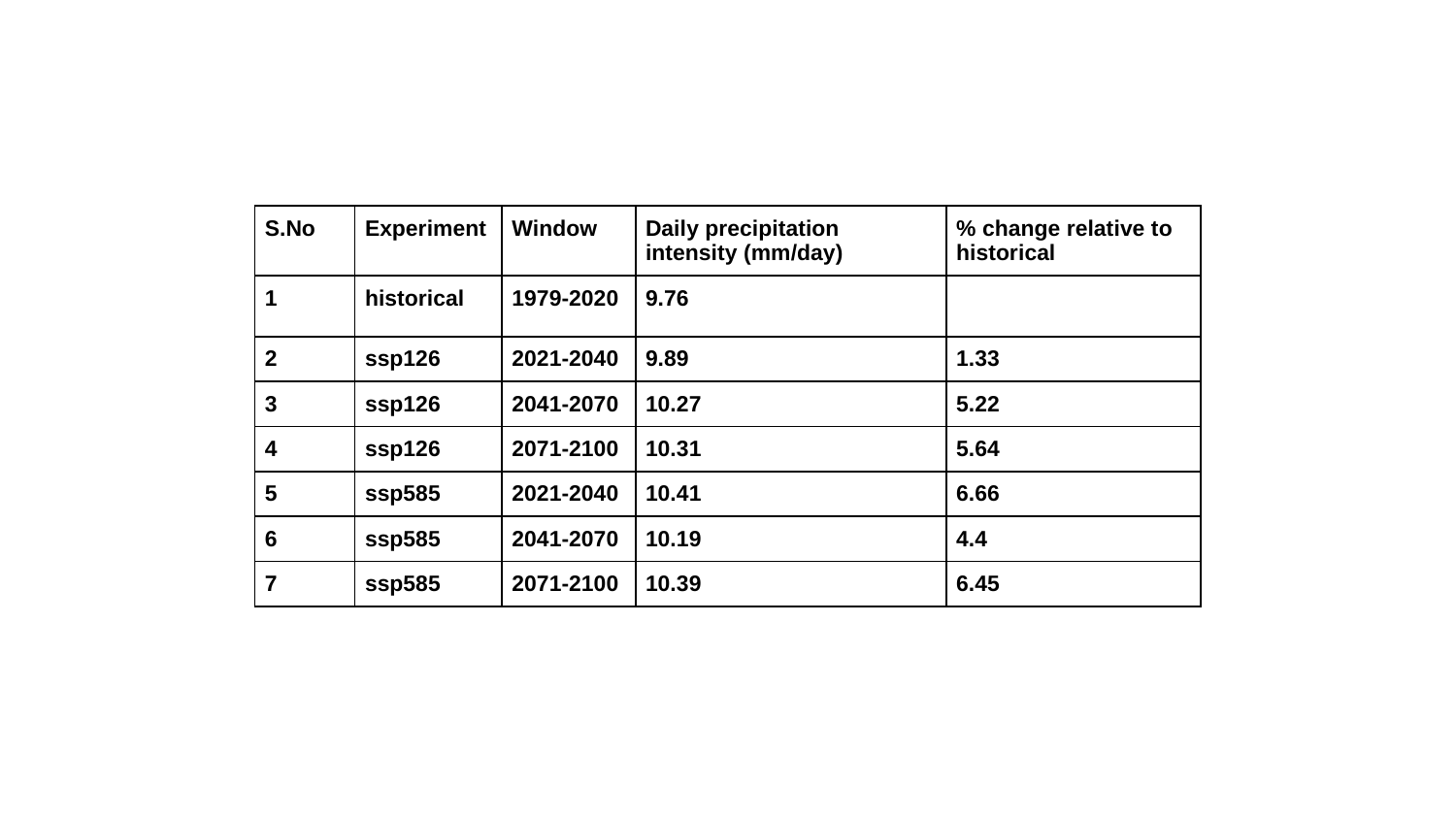

| S.No | Experiment | Window | Daily precipitation intensity (mm/day) | % change relative to historical |
| --- | --- | --- | --- | --- |
| 1 | historical | 1979-2020 | 9.76 |  |
| 2 | ssp126 | 2021-2040 | 9.89 | 1.33 |
| 3 | ssp126 | 2041-2070 | 10.27 | 5.22 |
| 4 | ssp126 | 2071-2100 | 10.31 | 5.64 |
| 5 | ssp585 | 2021-2040 | 10.41 | 6.66 |
| 6 | ssp585 | 2041-2070 | 10.19 | 4.4 |
| 7 | ssp585 | 2071-2100 | 10.39 | 6.45 |